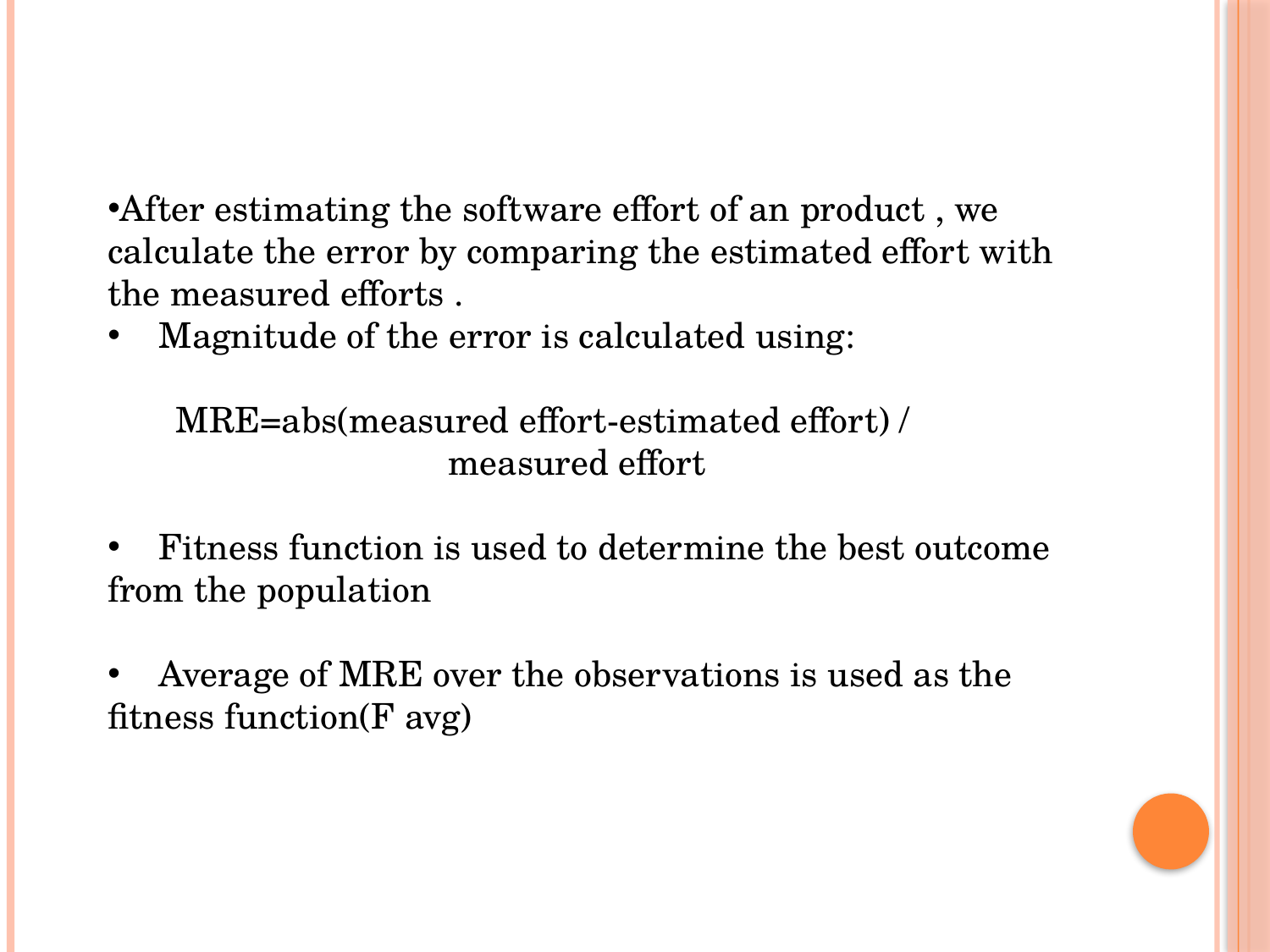

After estimating the software effort of an product , we calculate the error by comparing the estimated effort with the measured efforts .
    Magnitude of the error is calculated using:

       MRE=abs(measured effort-estimated effort) /
                                   measured effort

    Fitness function is used to determine the best outcome from the population

    Average of MRE over the observations is used as the fitness function(F avg)